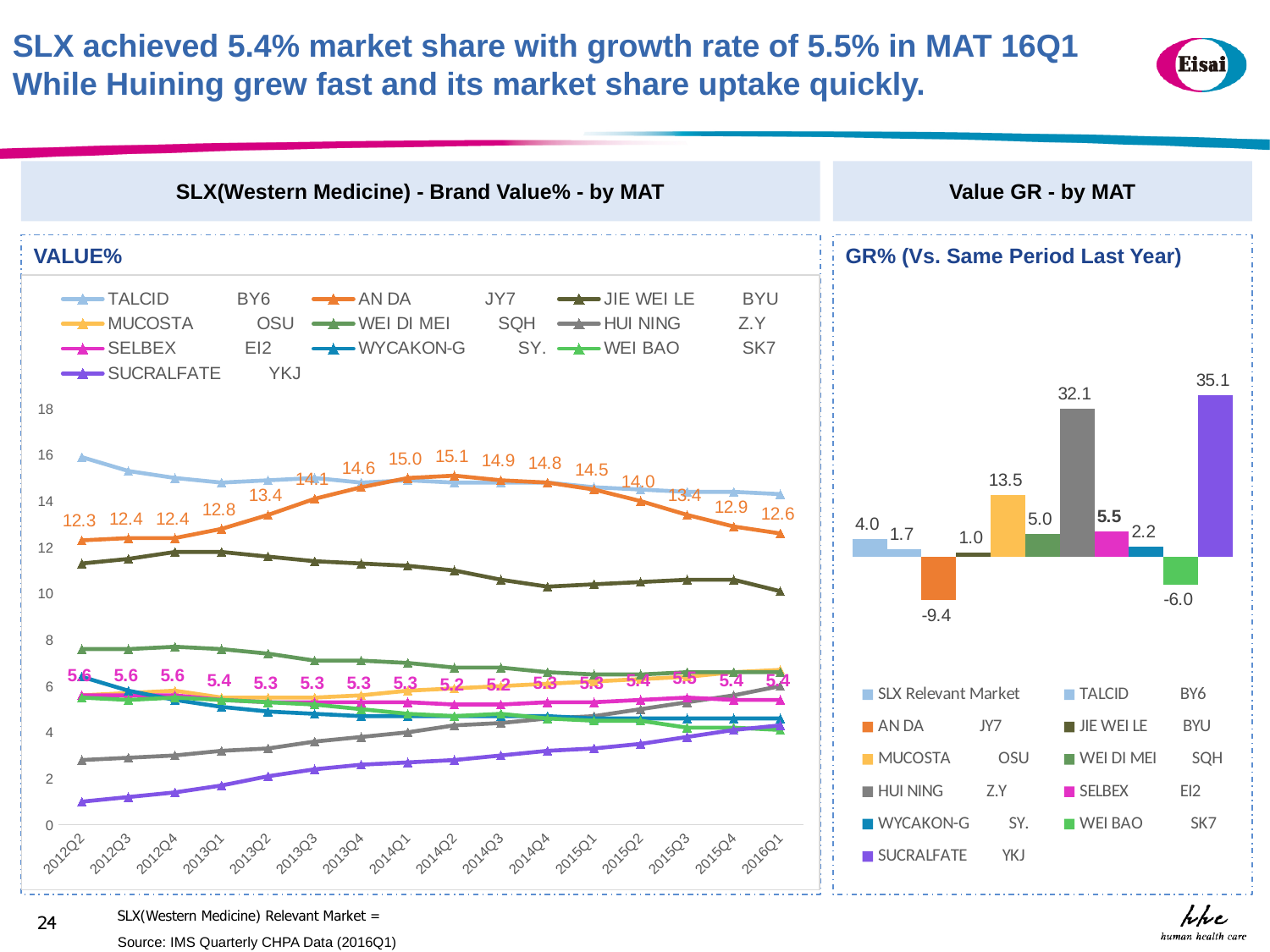

SLX achieved 5.4% market share with growth rate of 5.5% in MAT 16Q1 While Huining grew fast and its market share uptake quickly.
SLX(Western Medicine) - Brand Value% - by MAT
Value GR - by MAT

VALUE%
GR% (Vs. Same Period Last Year)

### Chart

| Category | TALCID             BY6 | AN DA              JY7 | JIE WEI LE         BYU | MUCOSTA            OSU | WEI DI MEI         SQH | HUI NING           Z.Y | SELBEX             EI2 | WYCAKON-G          SY. | WEI BAO            SK7 | SUCRALFATE         YKJ |
|---|---|---|---|---|---|---|---|---|---|---|
| 2012Q2 | 15.9 | 12.3 | 11.3 | 5.6 | 7.6 | 2.8 | 5.6 | 6.4 | 5.5 | 1.0 |
| 2012Q3 | 15.3 | 12.4 | 11.5 | 5.7 | 7.6 | 2.9 | 5.6 | 5.8 | 5.4 | 1.2 |
| 2012Q4 | 15.0 | 12.4 | 11.8 | 5.8 | 7.7 | 3.0 | 5.6 | 5.4 | 5.5 | 1.4 |
| 2013Q1 | 14.8 | 12.8 | 11.8 | 5.5 | 7.6 | 3.2 | 5.4 | 5.1 | 5.4 | 1.7 |
| 2013Q2 | 14.9 | 13.4 | 11.6 | 5.5 | 7.4 | 3.3 | 5.3 | 4.9 | 5.3 | 2.1 |
| 2013Q3 | 15.0 | 14.1 | 11.4 | 5.5 | 7.1 | 3.6 | 5.3 | 4.8 | 5.2 | 2.4 |
| 2013Q4 | 14.8 | 14.6 | 11.3 | 5.6 | 7.1 | 3.8 | 5.3 | 4.7 | 5.0 | 2.6 |
| 2014Q1 | 14.9 | 15.0 | 11.2 | 5.8 | 7.0 | 4.0 | 5.3 | 4.7 | 4.8 | 2.7 |
| 2014Q2 | 14.8 | 15.1 | 11.0 | 5.9 | 6.8 | 4.3 | 5.2 | 4.7 | 4.7 | 2.8 |
| 2014Q3 | 14.8 | 14.9 | 10.6 | 6.0 | 6.8 | 4.4 | 5.2 | 4.7 | 4.8 | 3.0 |
| 2014Q4 | 14.8 | 14.8 | 10.3 | 6.1 | 6.6 | 4.6 | 5.3 | 4.7 | 4.6 | 3.2 |
| 2015Q1 | 14.6 | 14.5 | 10.4 | 6.2 | 6.5 | 4.7 | 5.3 | 4.6 | 4.5 | 3.3 |
| 2015Q2 | 14.5 | 14.0 | 10.5 | 6.3 | 6.5 | 5.0 | 5.4 | 4.6 | 4.5 | 3.5 |
| 2015Q3 | 14.4 | 13.4 | 10.6 | 6.4 | 6.6 | 5.3 | 5.5 | 4.6 | 4.2 | 3.8 |
| 2015Q4 | 14.4 | 12.9 | 10.6 | 6.6 | 6.6 | 5.6 | 5.4 | 4.6 | 4.2 | 4.1 |
| 2016Q1 | 14.3 | 12.6 | 10.1 | 6.7 | 6.6 | 6.0 | 5.4 | 4.6 | 4.1 | 4.3 |

### Chart

| Category |  |  |  |  |  |  |  |  |  |  |  |
|---|---|---|---|---|---|---|---|---|---|---|---|
SLX(Western Medicine) Relevant Market =
24
Source: IMS Quarterly CHPA Data (2016Q1)